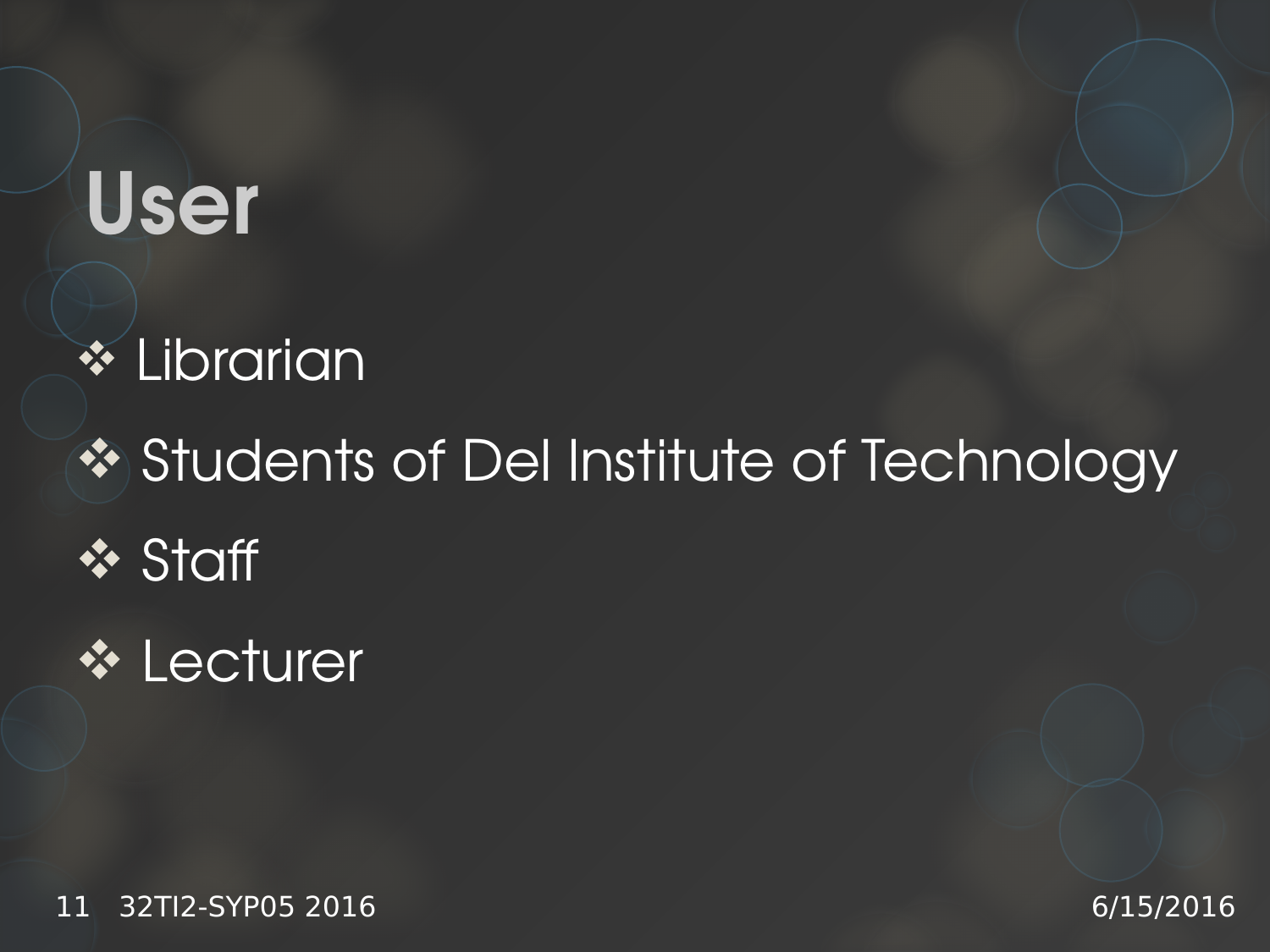

User
 Librarian
 Students of Del Institute of Technology
 Staff
 Lecturer
11
32TI2-SYP05 2016
6/15/2016